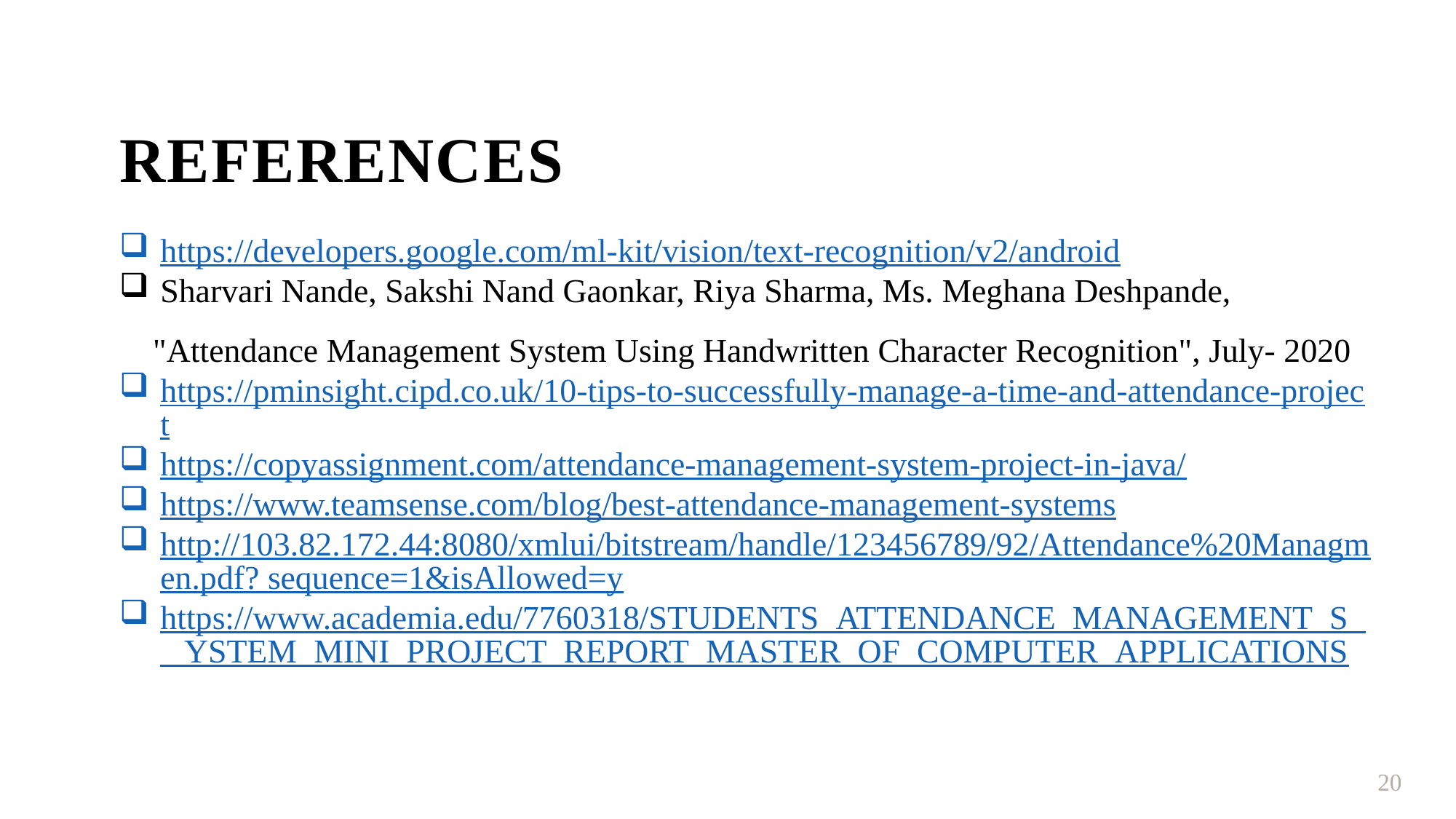

REFERENCES
https://developers.google.com/ml-kit/vision/text-recognition/v2/android
Sharvari Nande, Sakshi Nand Gaonkar, Riya Sharma, Ms. Meghana Deshpande,
    "Attendance Management System Using Handwritten Character Recognition", July- 2020
https://pminsight.cipd.co.uk/10-tips-to-successfully-manage-a-time-and-attendance-project
https://copyassignment.com/attendance-management-system-project-in-java/
https://www.teamsense.com/blog/best-attendance-management-systems
http://103.82.172.44:8080/xmlui/bitstream/handle/123456789/92/Attendance%20Managmen.pdf? sequence=1&isAllowed=y
https://www.academia.edu/7760318/STUDENTS_ATTENDANCE_MANAGEMENT_S     YSTEM_MINI_PROJECT_REPORT_MASTER_OF_COMPUTER_APPLICATIONS
20